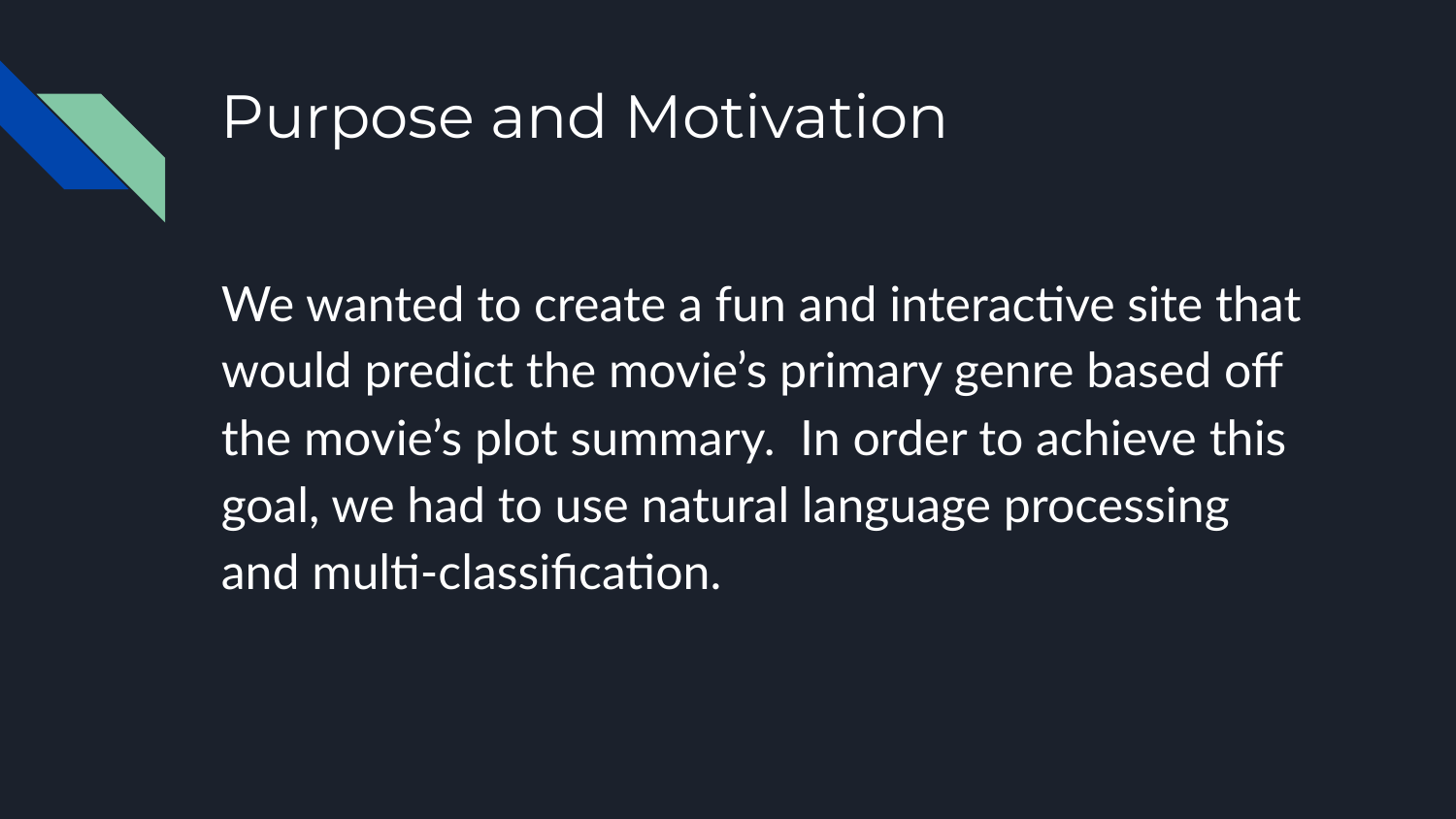

# Purpose and Motivation
We wanted to create a fun and interactive site that would predict the movie’s primary genre based off the movie’s plot summary.  In order to achieve this goal, we had to use natural language processing and multi-classification.